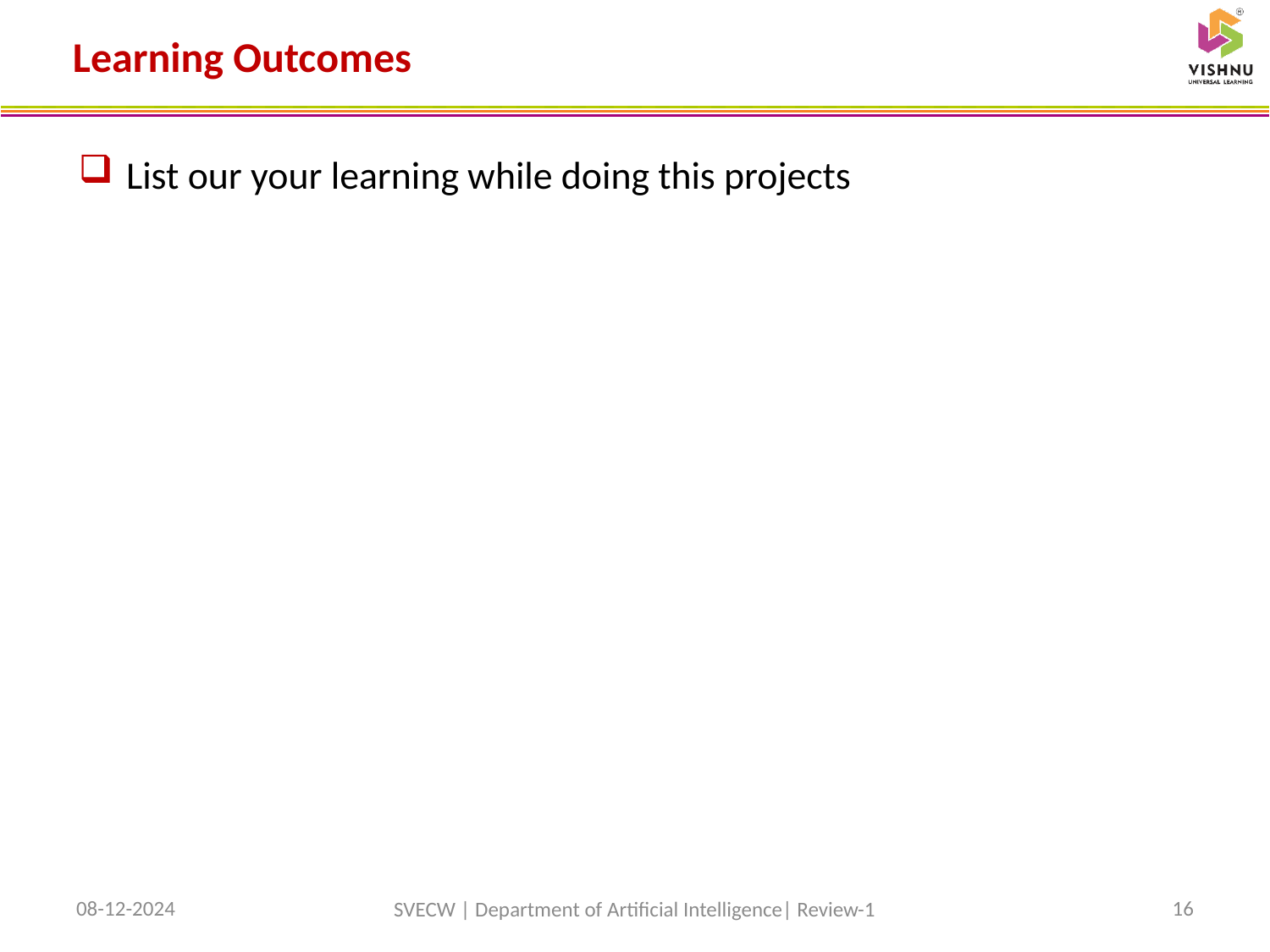

# Learning Outcomes
List our your learning while doing this projects
08-12-2024
16
SVECW | Department of Artificial Intelligence| Review-1